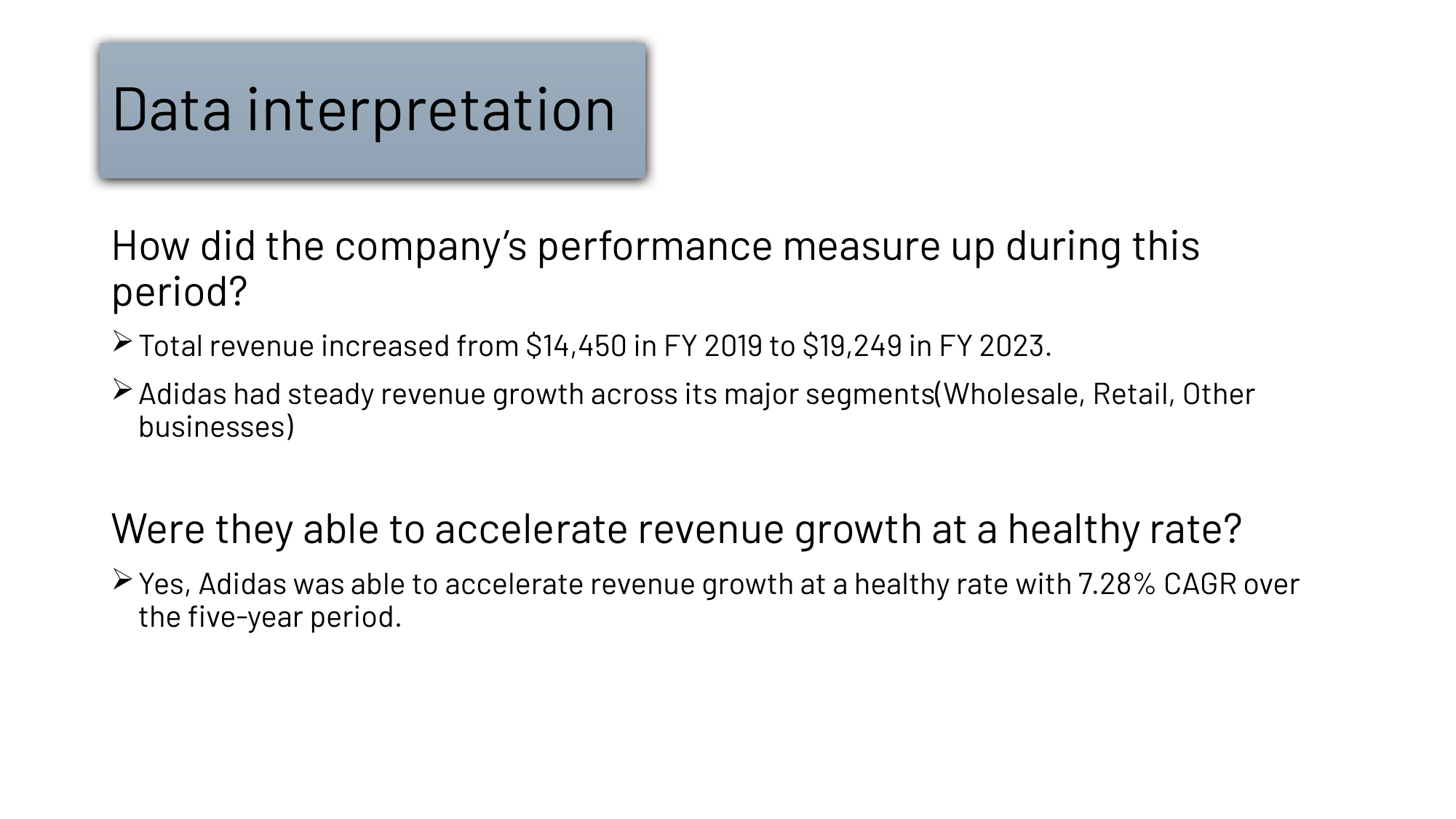

# Data interpretation
How did the company’s performance measure up during this period?
Total revenue increased from $14,450 in FY 2019 to $19,249 in FY 2023.
Adidas had steady revenue growth across its major segments(Wholesale, Retail, Other businesses)

Were they able to accelerate revenue growth at a healthy rate?
Yes, Adidas was able to accelerate revenue growth at a healthy rate with 7.28% CAGR over the five-year period.